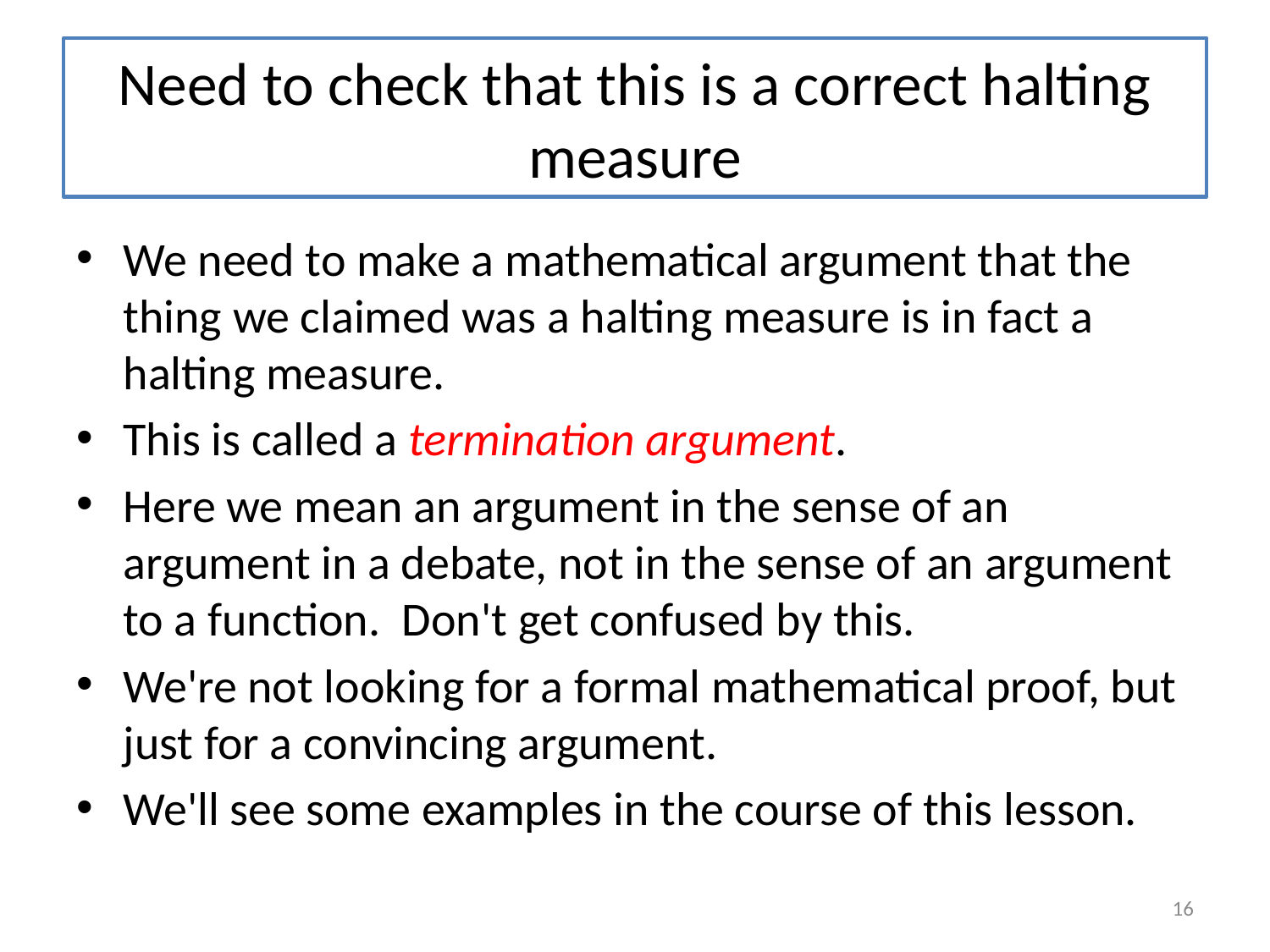

# Need to check that this is a correct halting measure
We need to make a mathematical argument that the thing we claimed was a halting measure is in fact a halting measure.
This is called a termination argument.
Here we mean an argument in the sense of an argument in a debate, not in the sense of an argument to a function.  Don't get confused by this.
We're not looking for a formal mathematical proof, but just for a convincing argument.
We'll see some examples in the course of this lesson.
16